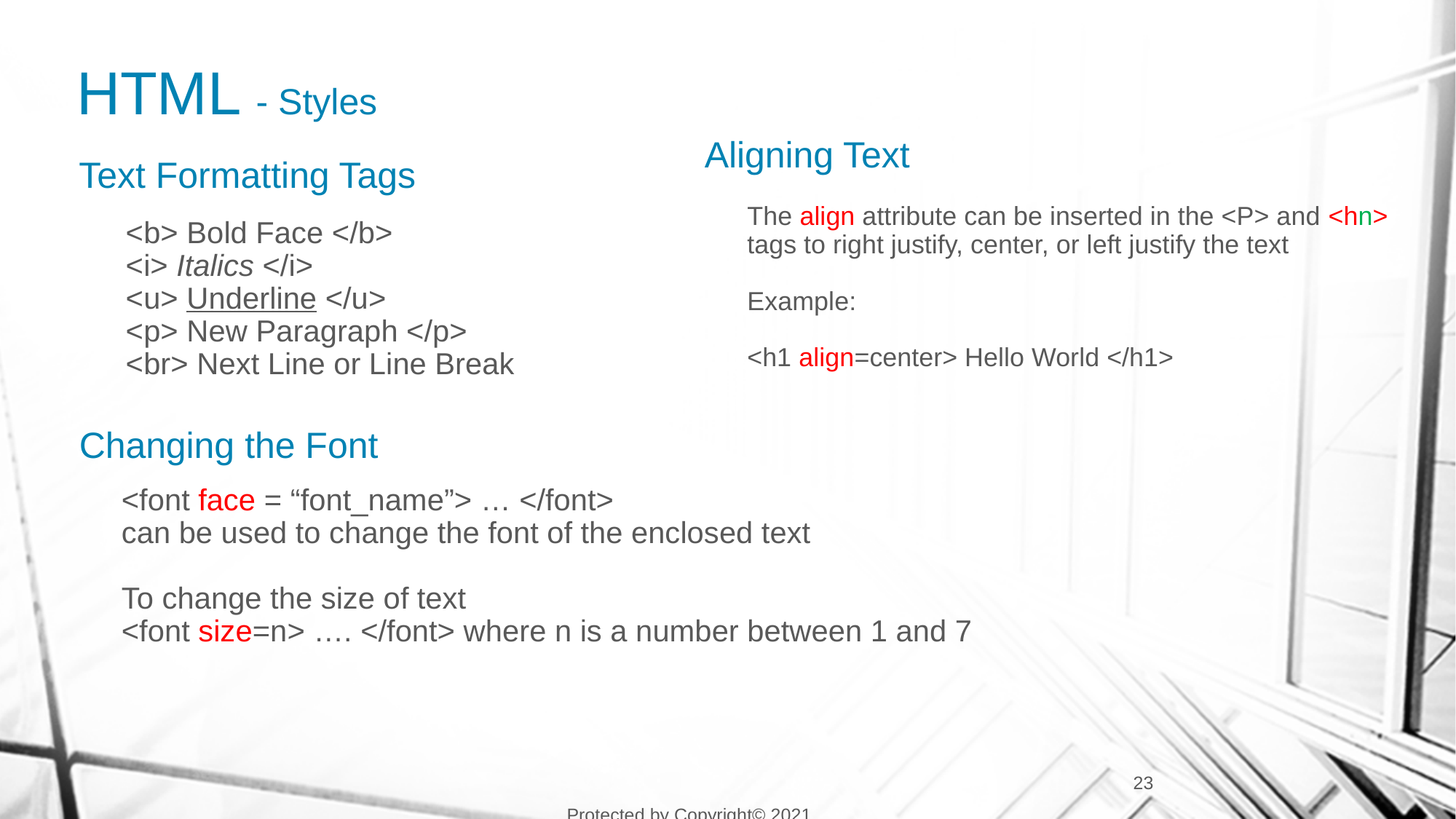

# HTML - Styles
Aligning Text
Text Formatting Tags
The align attribute can be inserted in the <P> and <hn> tags to right justify, center, or left justify the text

Example:

<h1 align=center> Hello World </h1>
<b> Bold Face </b>
<i> Italics </i>
<u> Underline </u>
<p> New Paragraph </p>
<br> Next Line or Line Break
Changing the Font
<font face = “font_name”> … </font>
can be used to change the font of the enclosed text

To change the size of text
<font size=n> …. </font> where n is a number between 1 and 7

23
Protected by Copyright© 2021